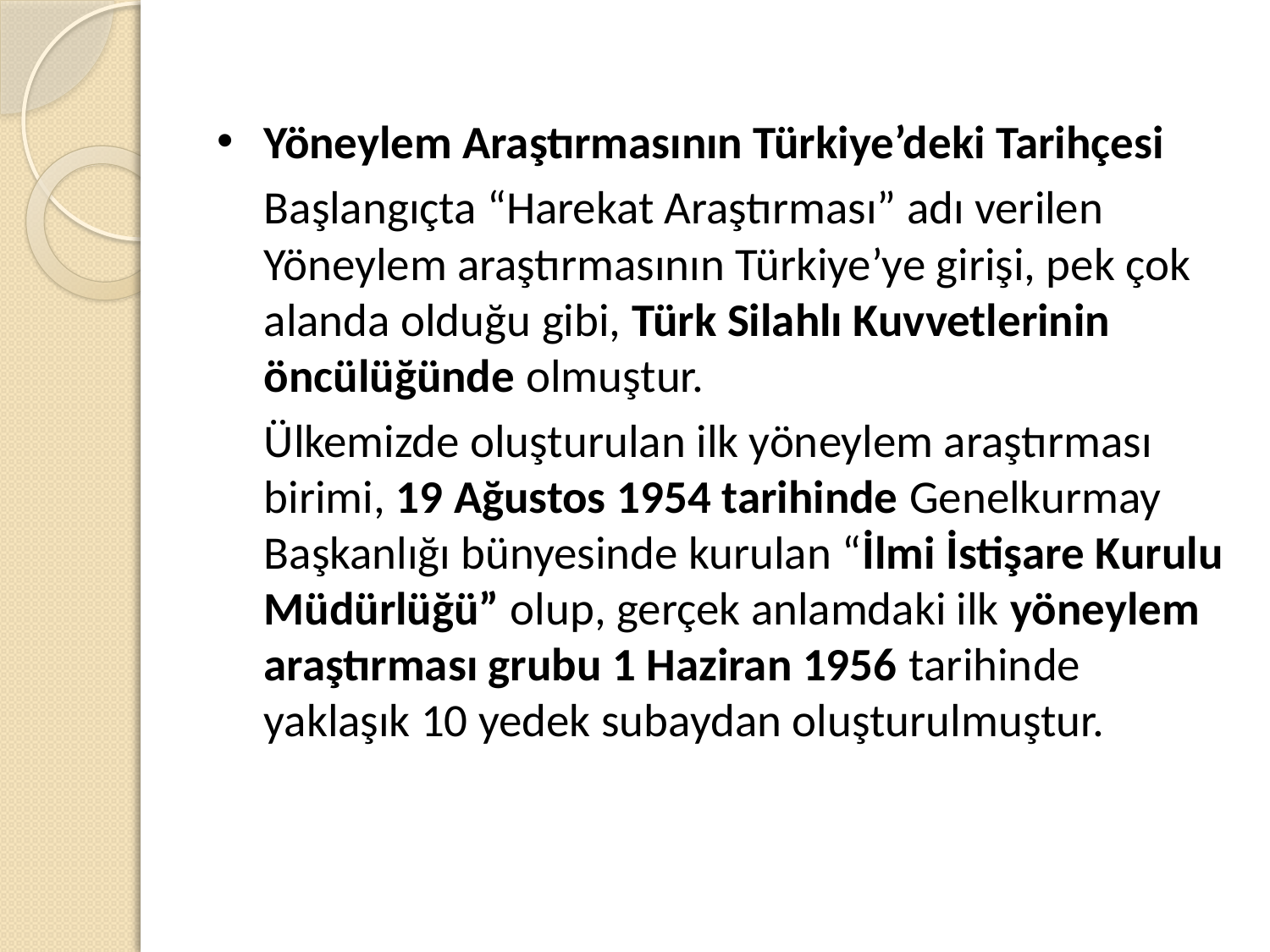

Yöneylem Araştırmasının Türkiye’deki Tarihçesi
	Başlangıçta “Harekat Araştırması” adı verilen Yöneylem araştırmasının Türkiye’ye girişi, pek çok alanda olduğu gibi, Türk Silahlı Kuvvetlerinin öncülüğünde olmuştur.
	Ülkemizde oluşturulan ilk yöneylem araştırması birimi, 19 Ağustos 1954 tarihinde Genelkurmay Başkanlığı bünyesinde kurulan “İlmi İstişare Kurulu Müdürlüğü” olup, gerçek anlamdaki ilk yöneylem araştırması grubu 1 Haziran 1956 tarihinde yaklaşık 10 yedek subaydan oluşturulmuştur.